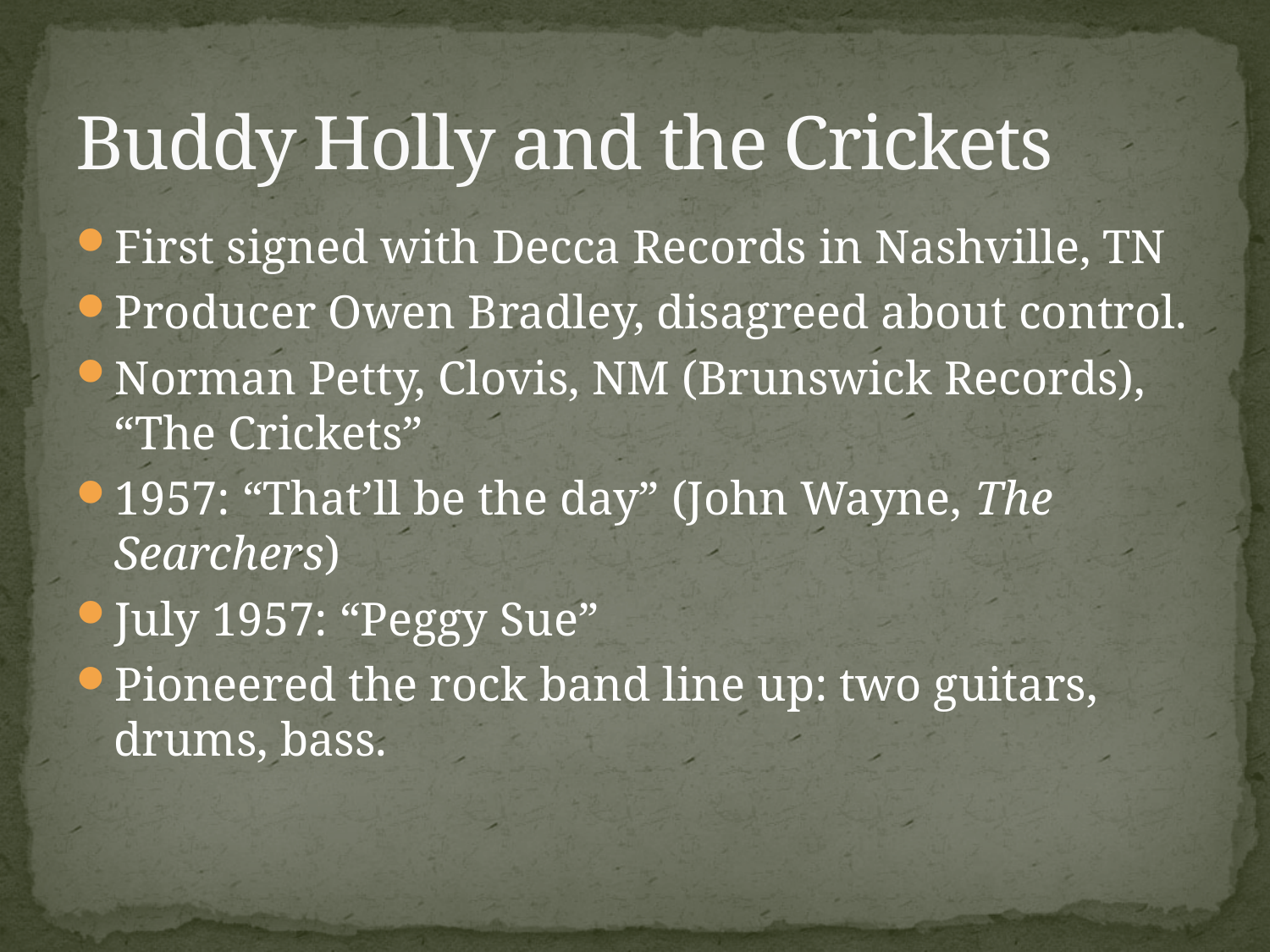

# Buddy Holly and the Crickets
First signed with Decca Records in Nashville, TN
Producer Owen Bradley, disagreed about control.
Norman Petty, Clovis, NM (Brunswick Records), “The Crickets”
1957: “That’ll be the day” (John Wayne, The Searchers)
July 1957: “Peggy Sue”
Pioneered the rock band line up: two guitars, drums, bass.